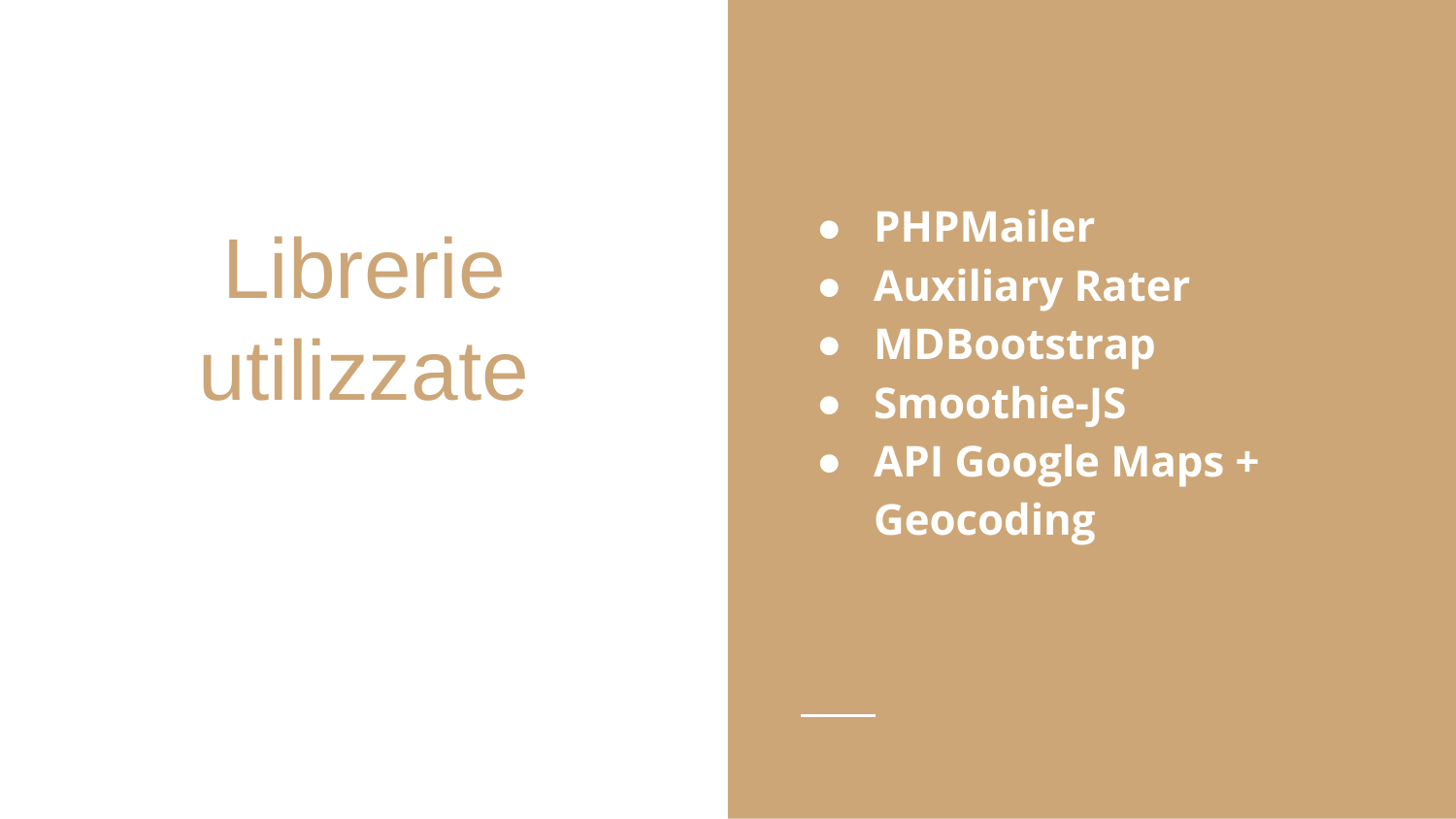

PHPMailer
Auxiliary Rater
MDBootstrap
Smoothie-JS
API Google Maps + Geocoding

# Librerie utilizzate